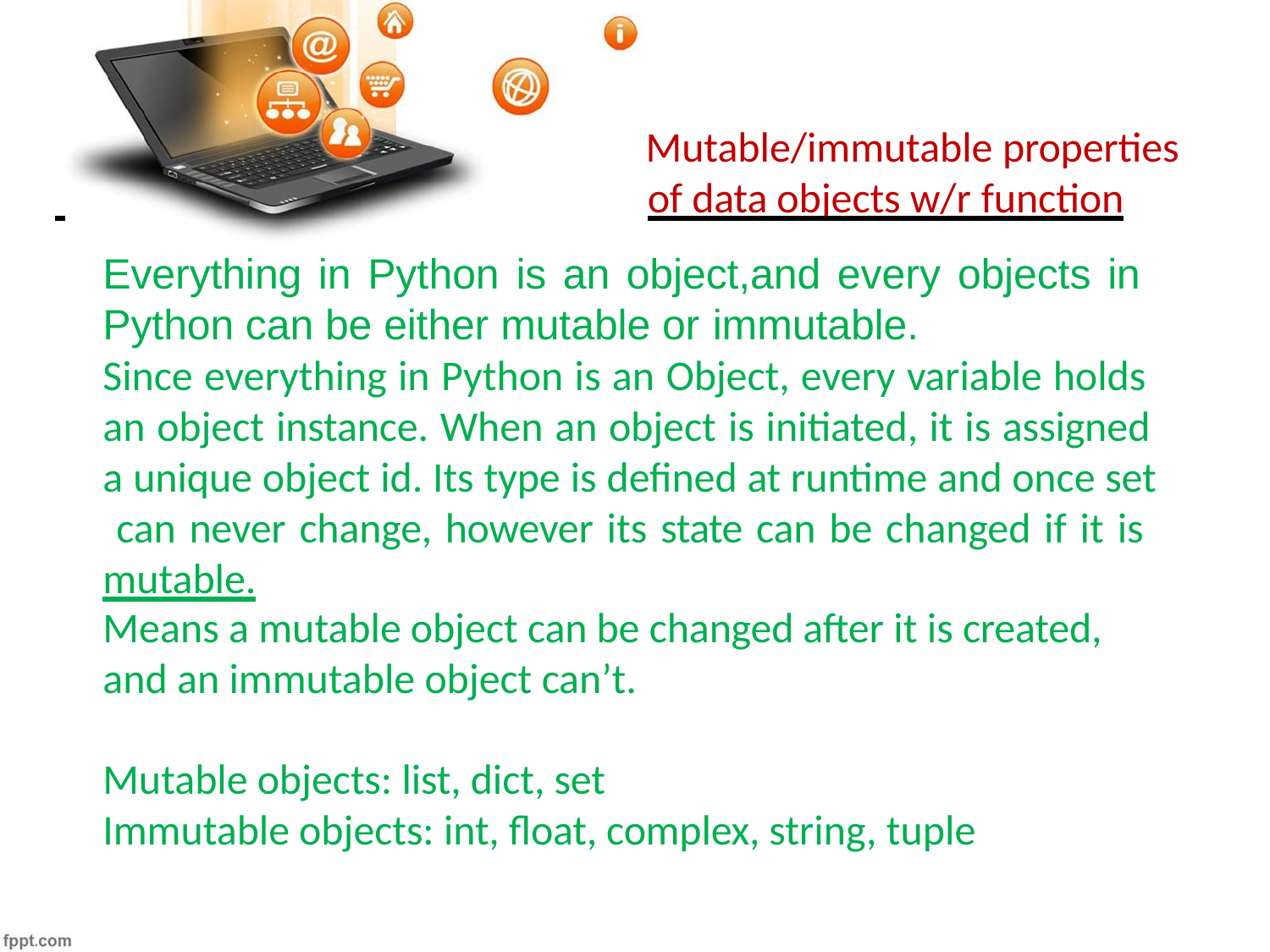

Mutable/immutable properties
 	of data objects w/r function
Everything in Python is an object,and every objects in  Python can be either mutable or immutable.
Since everything in Python is an Object, every variable holds  an object instance. When an object is initiated, it is assigned
a unique object id. Its type is defined at runtime and once set  can never change, however its state can be changed if it is  mutable.
Means a mutable object can be changed after it is created,
and an immutable object can’t.

Mutable objects: list, dict, set
Immutable objects: int, float, complex, string, tuple